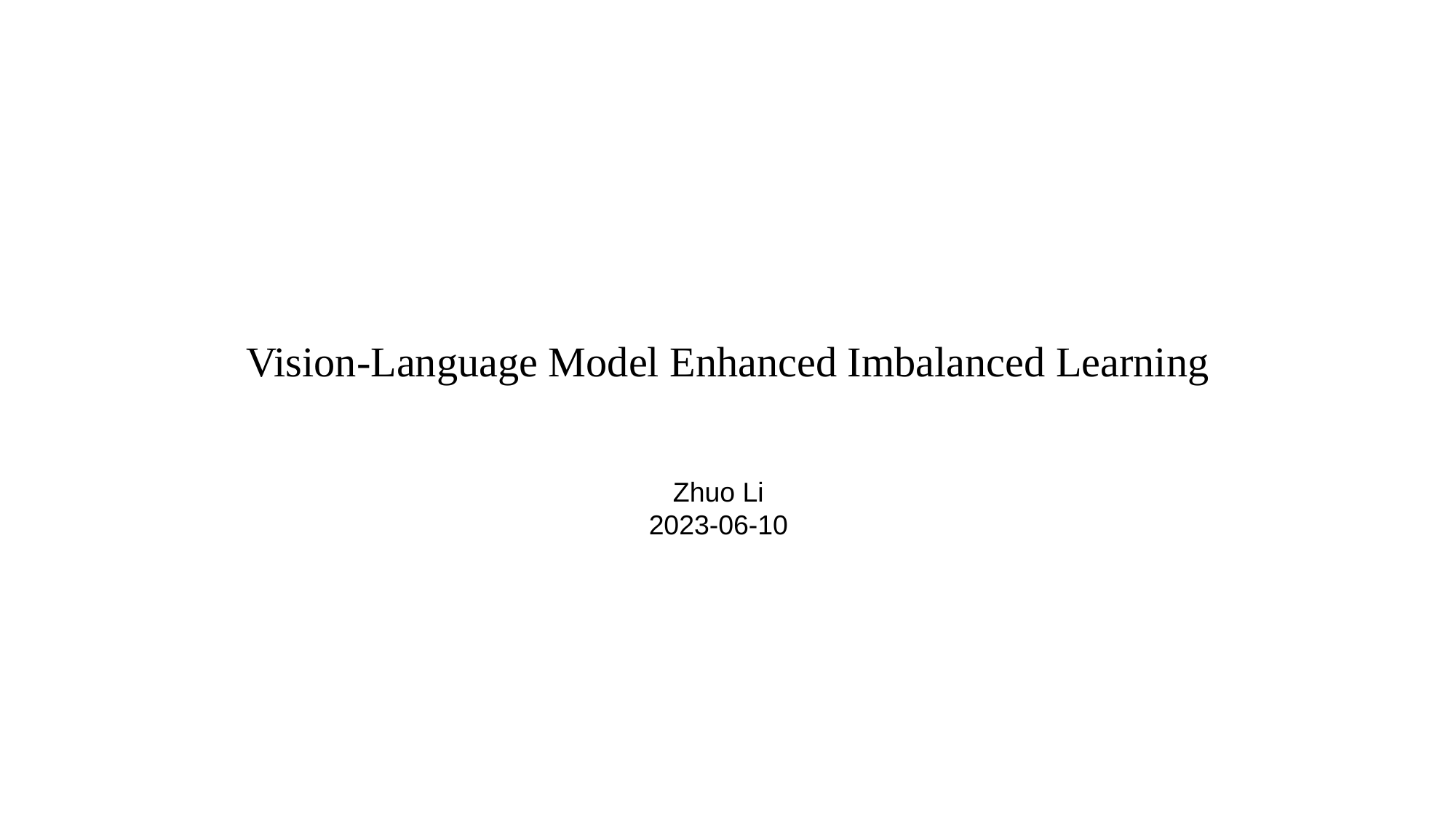

# Vision-Language Model Enhanced Imbalanced Learning
Zhuo Li
2023-06-10